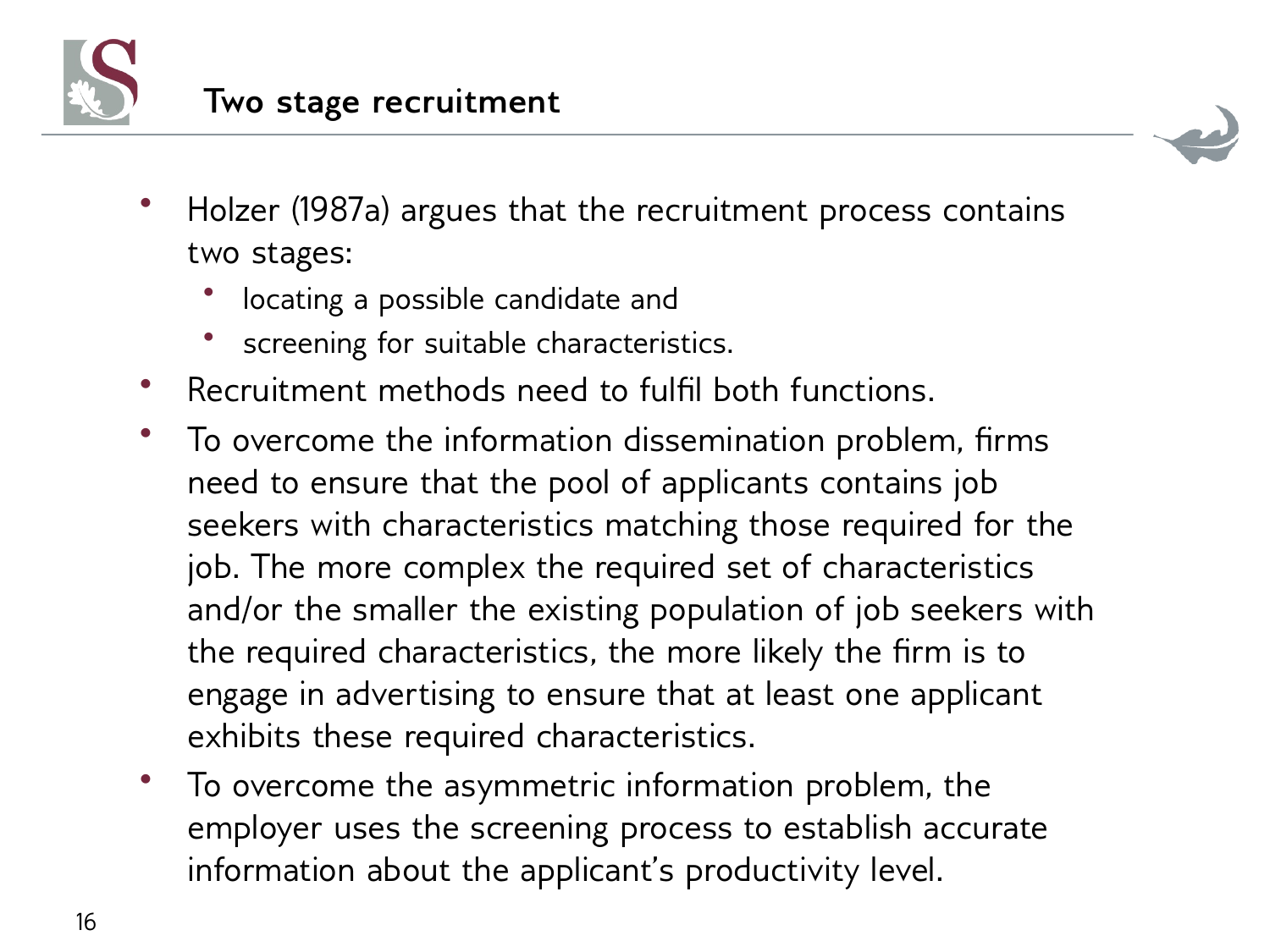

# Two stage recruitment
Holzer (1987a) argues that the recruitment process contains two stages:
locating a possible candidate and
screening for suitable characteristics.
Recruitment methods need to fulfil both functions.
To overcome the information dissemination problem, firms need to ensure that the pool of applicants contains job seekers with characteristics matching those required for the job. The more complex the required set of characteristics and/or the smaller the existing population of job seekers with the required characteristics, the more likely the firm is to engage in advertising to ensure that at least one applicant exhibits these required characteristics.
To overcome the asymmetric information problem, the employer uses the screening process to establish accurate information about the applicant’s productivity level.

16